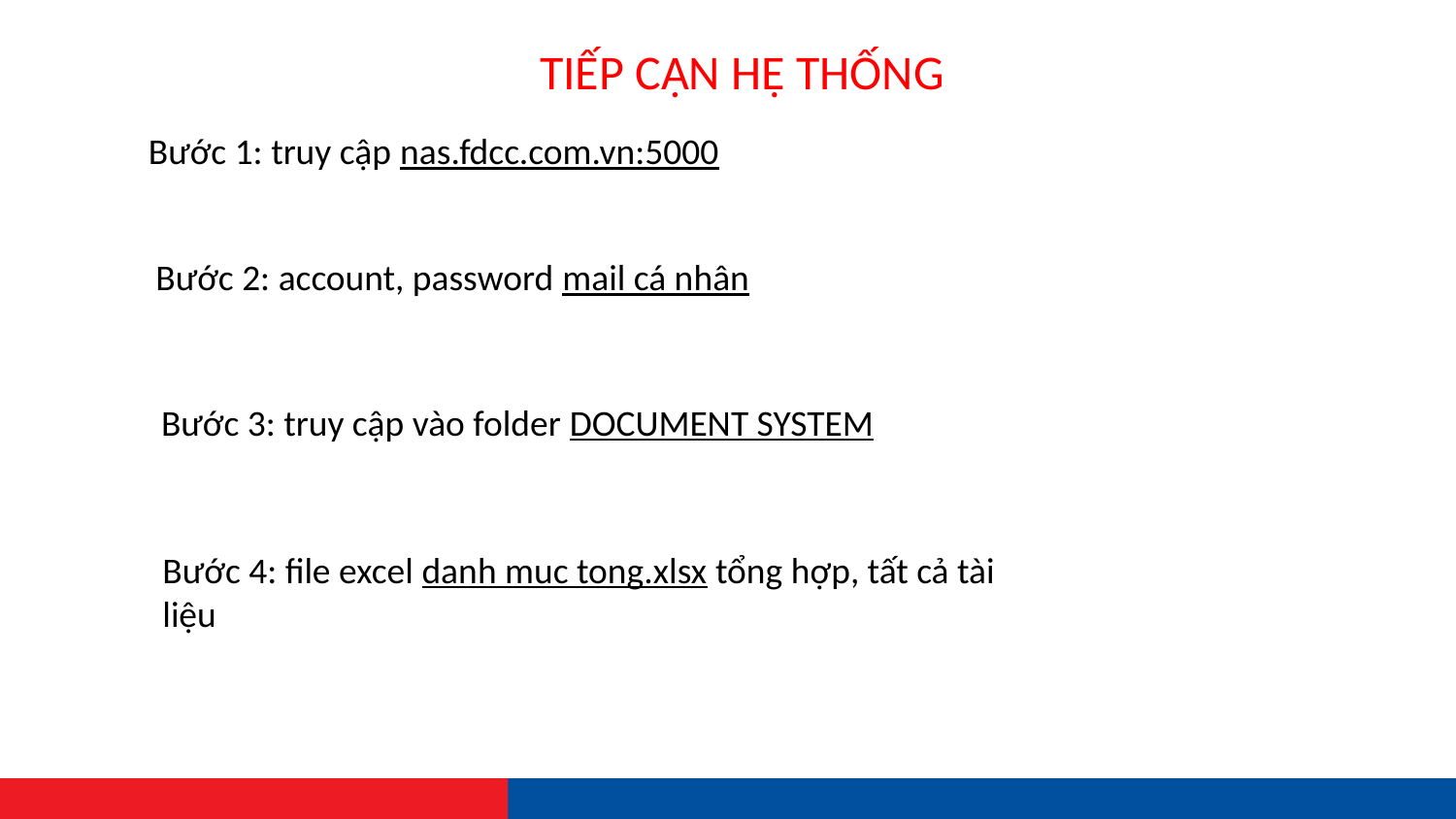

TIẾP CẬN HỆ THỐNG
Bước 1: truy cập nas.fdcc.com.vn:5000
Bước 2: account, password mail cá nhân
Bước 3: truy cập vào folder DOCUMENT SYSTEM
Bước 4: file excel danh muc tong.xlsx tổng hợp, tất cả tài liệu